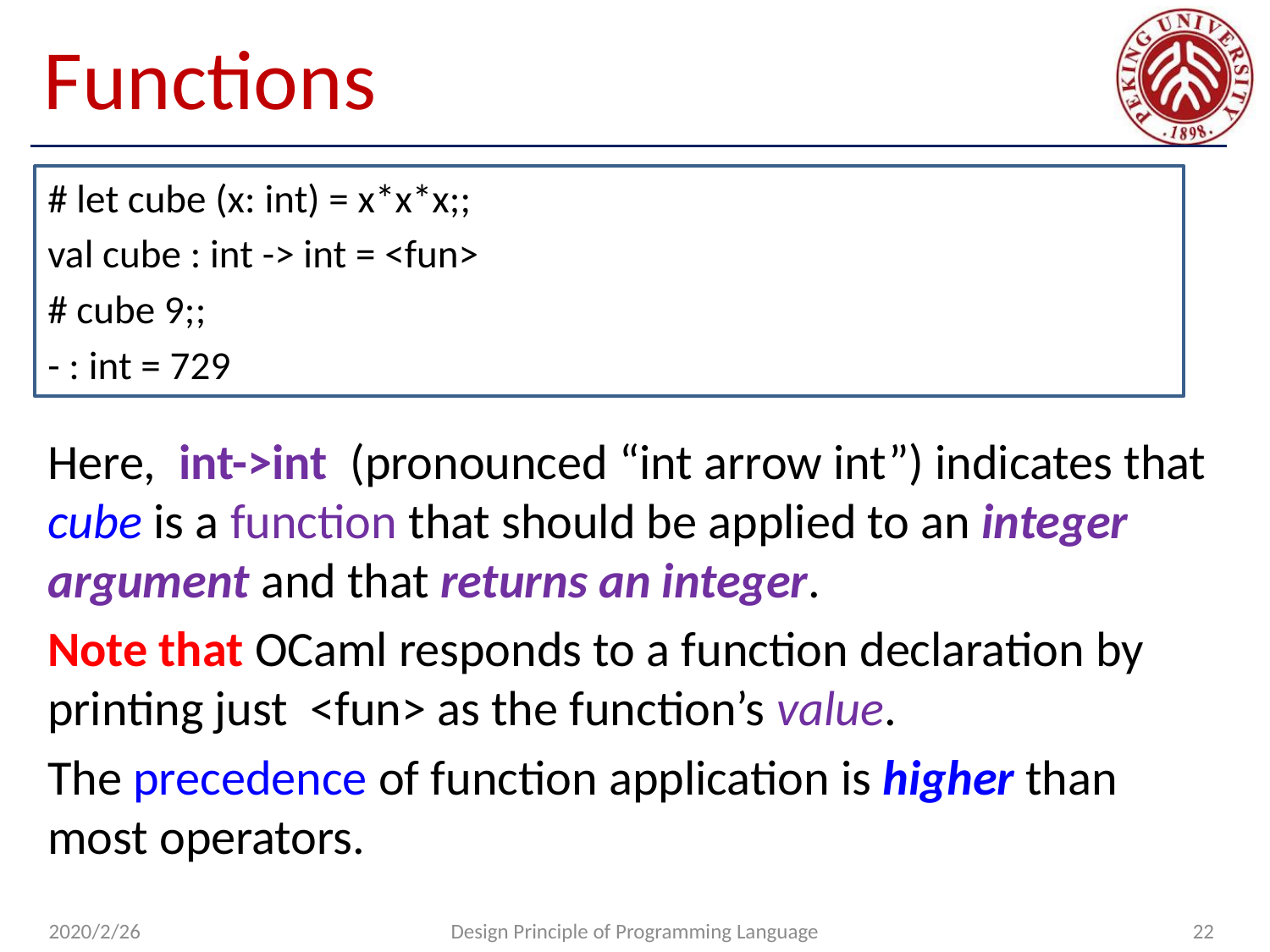

# Functions
# let cube (x: int) = x*x*x;;
val cube : int -> int = <fun>
# cube 9;;
- : int = 729

Here,  int->int  (pronounced “int arrow int”) indicates that cube is a function that should be applied to an integer argument and that returns an integer.
Note that OCaml responds to a function declaration by printing just  <fun> as the function’s value.
The precedence of function application is higher than most operators.
2020/2/26
Design Principle of Programming Language
22